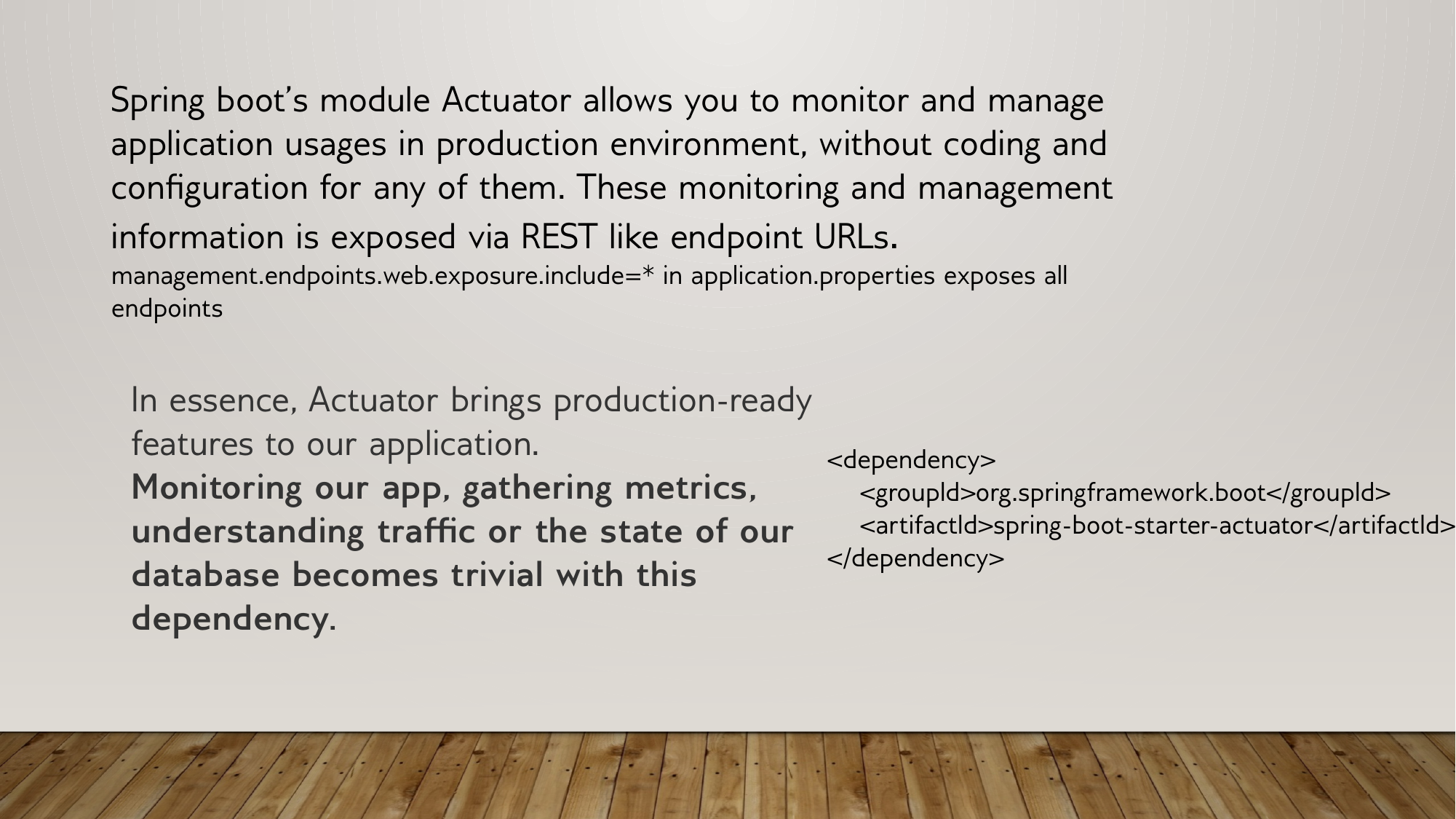

Spring boot’s module Actuator allows you to monitor and manage application usages in production environment, without coding and configuration for any of them. These monitoring and management information is exposed via REST like endpoint URLs.
management.endpoints.web.exposure.include=* in application.properties exposes all endpoints
In essence, Actuator brings production-ready features to our application.
Monitoring our app, gathering metrics, understanding traffic or the state of our database becomes trivial with this dependency.
<dependency>
    <groupId>org.springframework.boot</groupId>
    <artifactId>spring-boot-starter-actuator</artifactId>
</dependency>